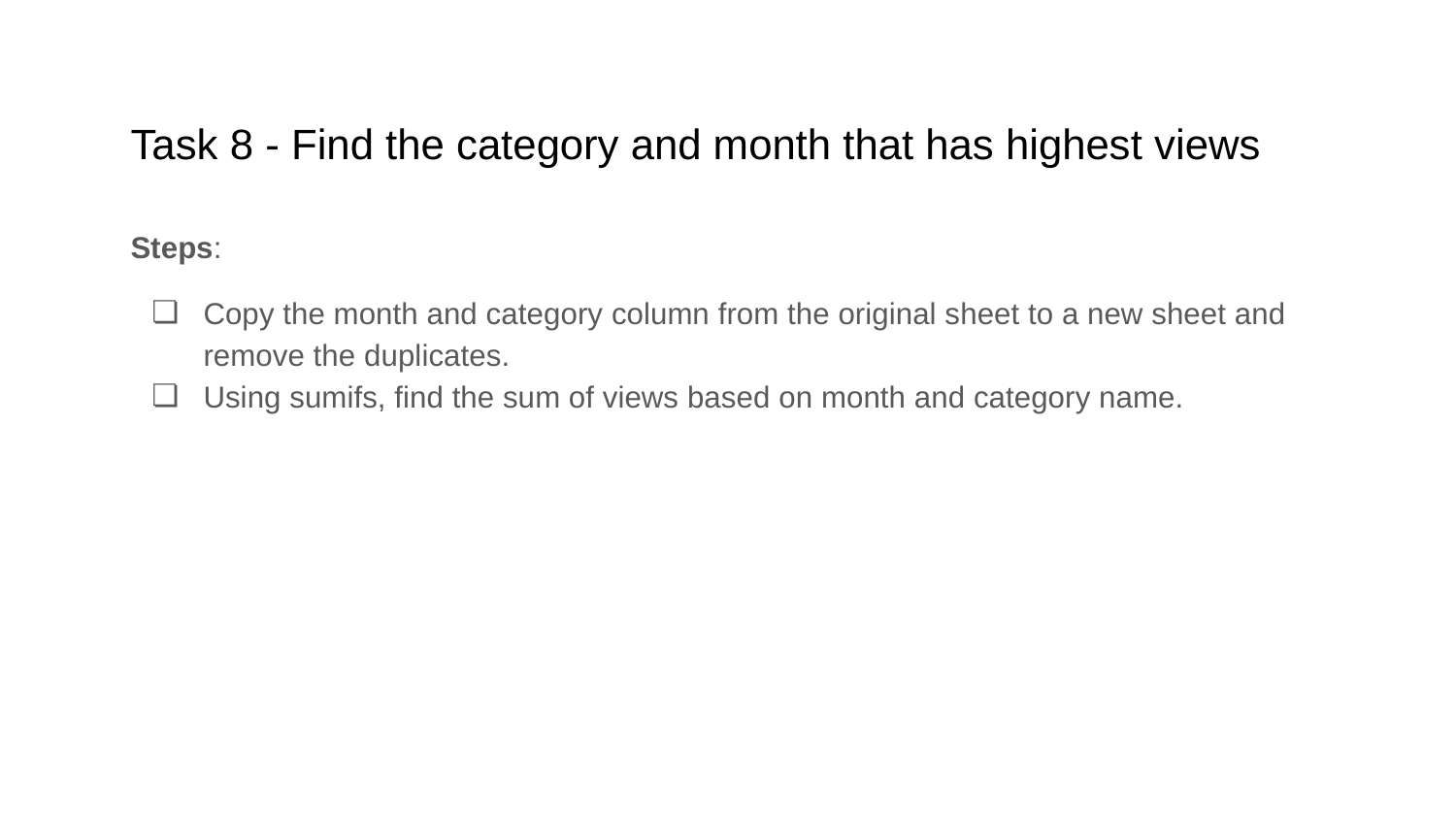

# Task 8 - Find the category and month that has highest views
Steps:
Copy the month and category column from the original sheet to a new sheet and remove the duplicates.
Using sumifs, find the sum of views based on month and category name.